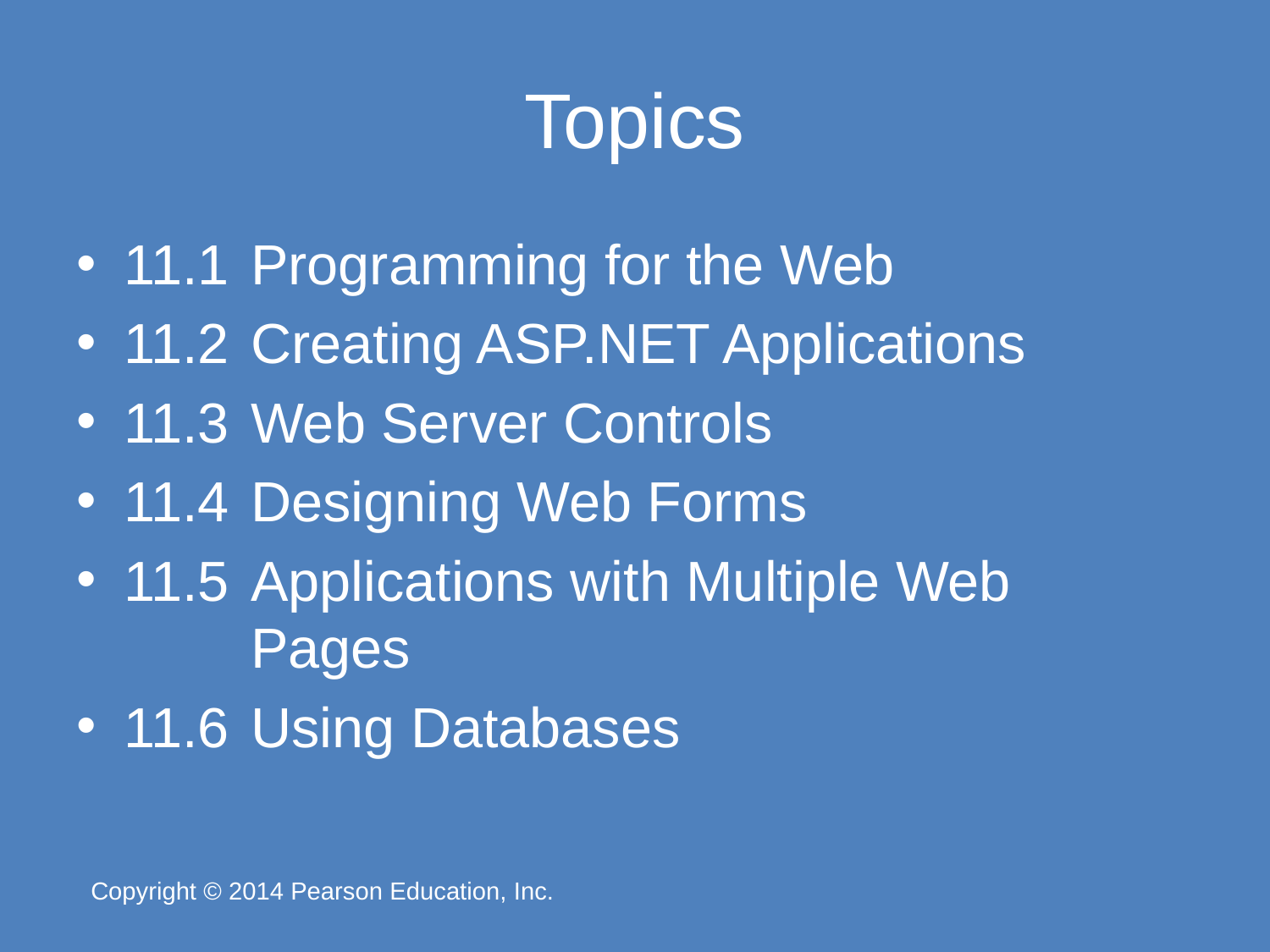

# Topics
11.1 	Programming for the Web
11.2 	Creating ASP.NET Applications
11.3 	Web Server Controls
11.4 	Designing Web Forms
11.5 	Applications with Multiple Web 		Pages
11.6 	Using Databases